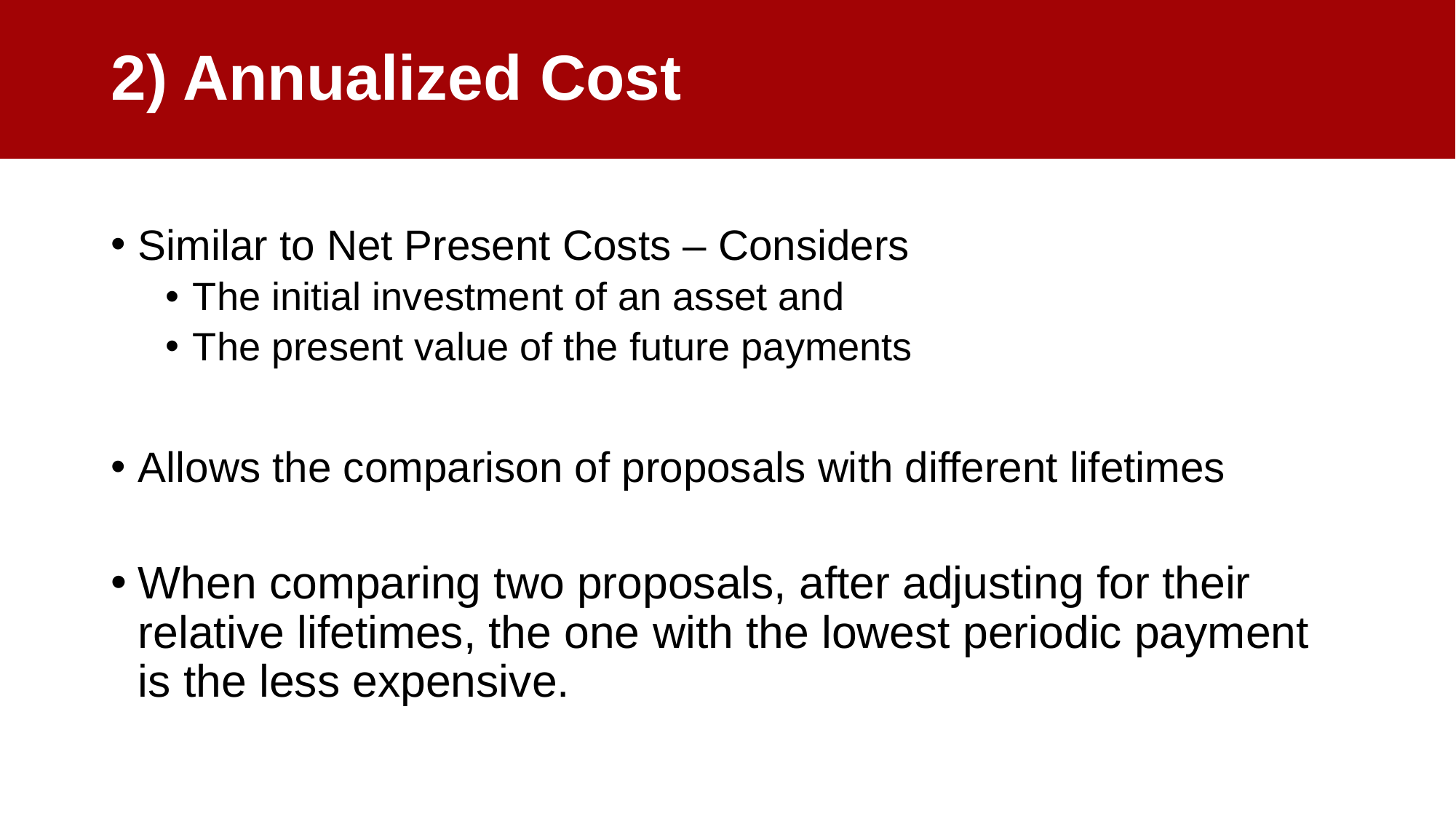

# 2) Annualized Cost

Similar to Net Present Costs – Considers
The initial investment of an asset and
The present value of the future payments

Allows the comparison of proposals with different lifetimes

When comparing two proposals, after adjusting for their relative lifetimes, the one with the lowest periodic payment is the less expensive.